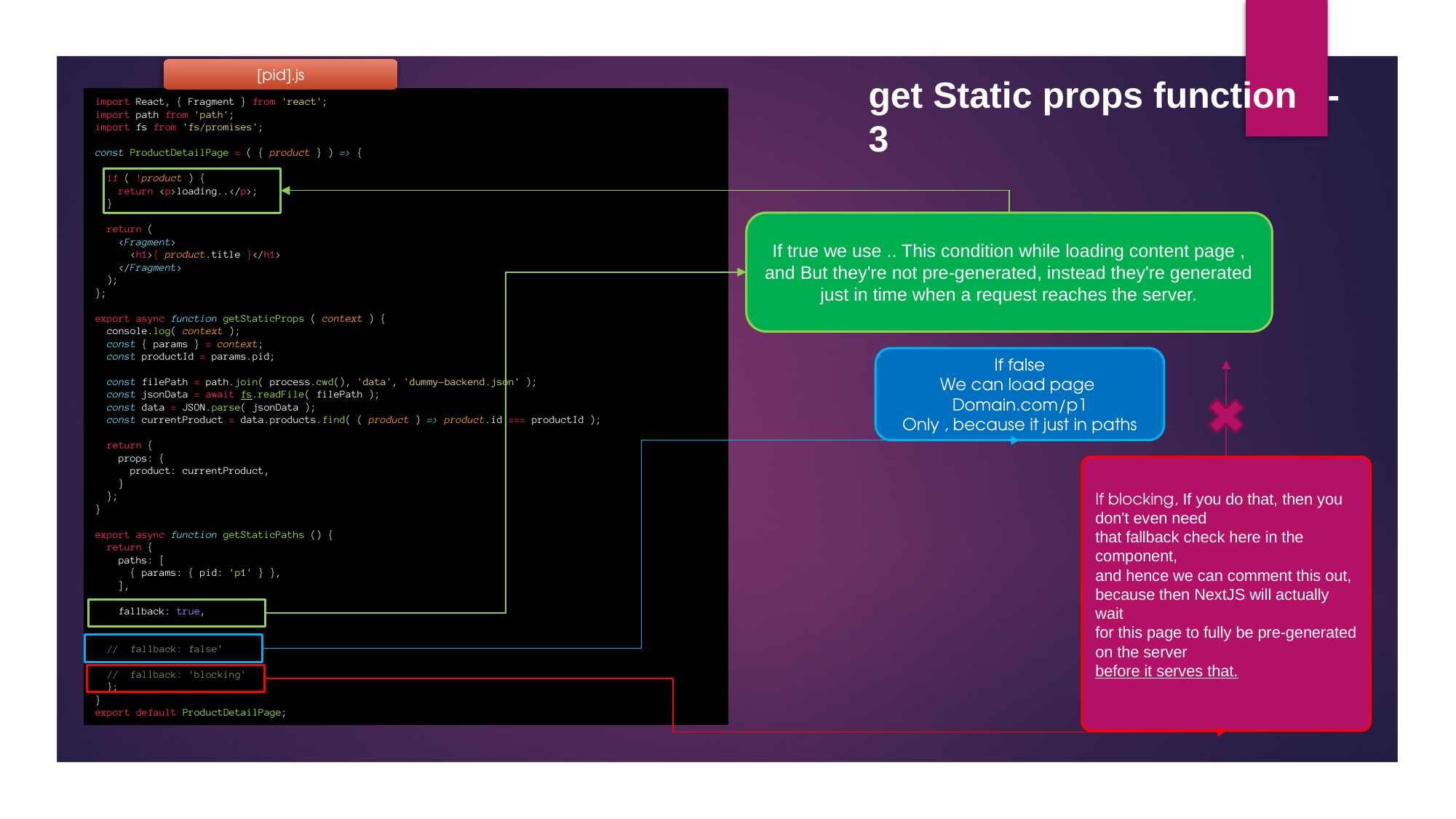

[pid].js
get Static props function   - 3
import React, { Fragment } from 'react';
import path from 'path';
import fs from 'fs/promises';
const ProductDetailPage = ( { product } ) => {
  if ( !product ) {
    return <p>loading..</p>;
  }
  return (
    <Fragment>
      <h1>{ product.title }</h1>
    </Fragment>
  );
};
export async function getStaticProps ( context ) {
  console.log( context );
  const { params } = context;
  const productId = params.pid;
  const filePath = path.join( process.cwd(), 'data', 'dummy-backend.json' );
  const jsonData = await fs.readFile( filePath );
  const data = JSON.parse( jsonData );
  const currentProduct = data.products.find( ( product ) => product.id === productId );
  return {
    props: {
      product: currentProduct,
    }
  };
}
export async function getStaticPaths () {
  return {
    paths: [
      { params: { pid: 'p1' } },
    ],
    fallback: true,

  //  fallback: false'
  //  fallback: 'blocking'
  };
}
export default ProductDetailPage;

If true we use .. This condition while loading content page , and But they're not pre-generated, instead they're generated just in time when a request reaches the server.
If false
We can load page
Domain.com/p1
Only , because it just in paths

If blocking, If you do that, then you don't even need
that fallback check here in the component,
and hence we can comment this out,
because then NextJS will actually wait
for this page to fully be pre-generated on the server
before it serves that.